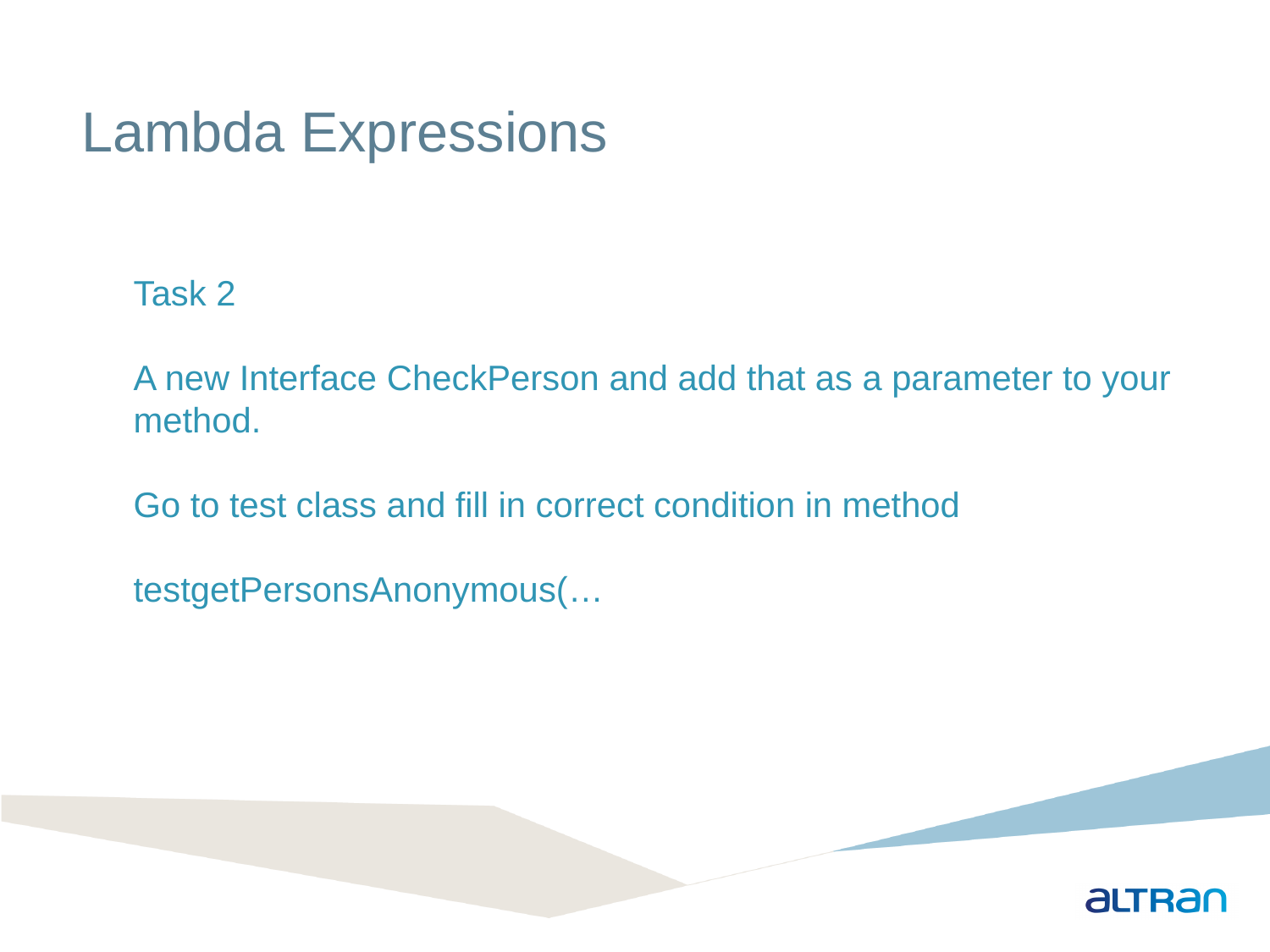

Lambda Expressions

Task 2

A new Interface CheckPerson and add that as a parameter to your method.

Go to test class and fill in correct condition in method

testgetPersonsAnonymous(…